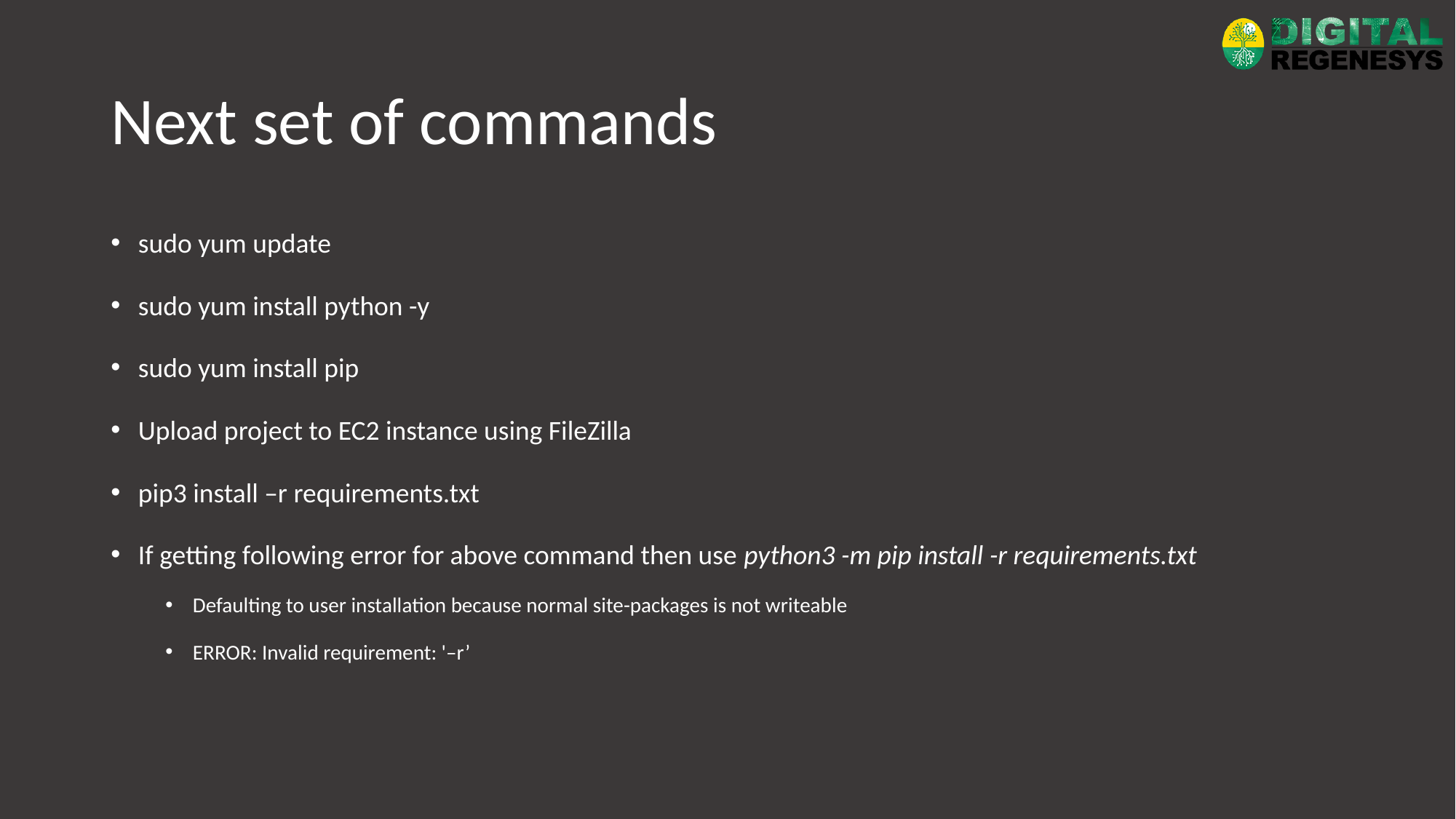

# Next set of commands
sudo yum update
sudo yum install python -y
sudo yum install pip
Upload project to EC2 instance using FileZilla
pip3 install –r requirements.txt
If getting following error for above command then use python3 -m pip install -r requirements.txt
Defaulting to user installation because normal site-packages is not writeable
ERROR: Invalid requirement: '–r’